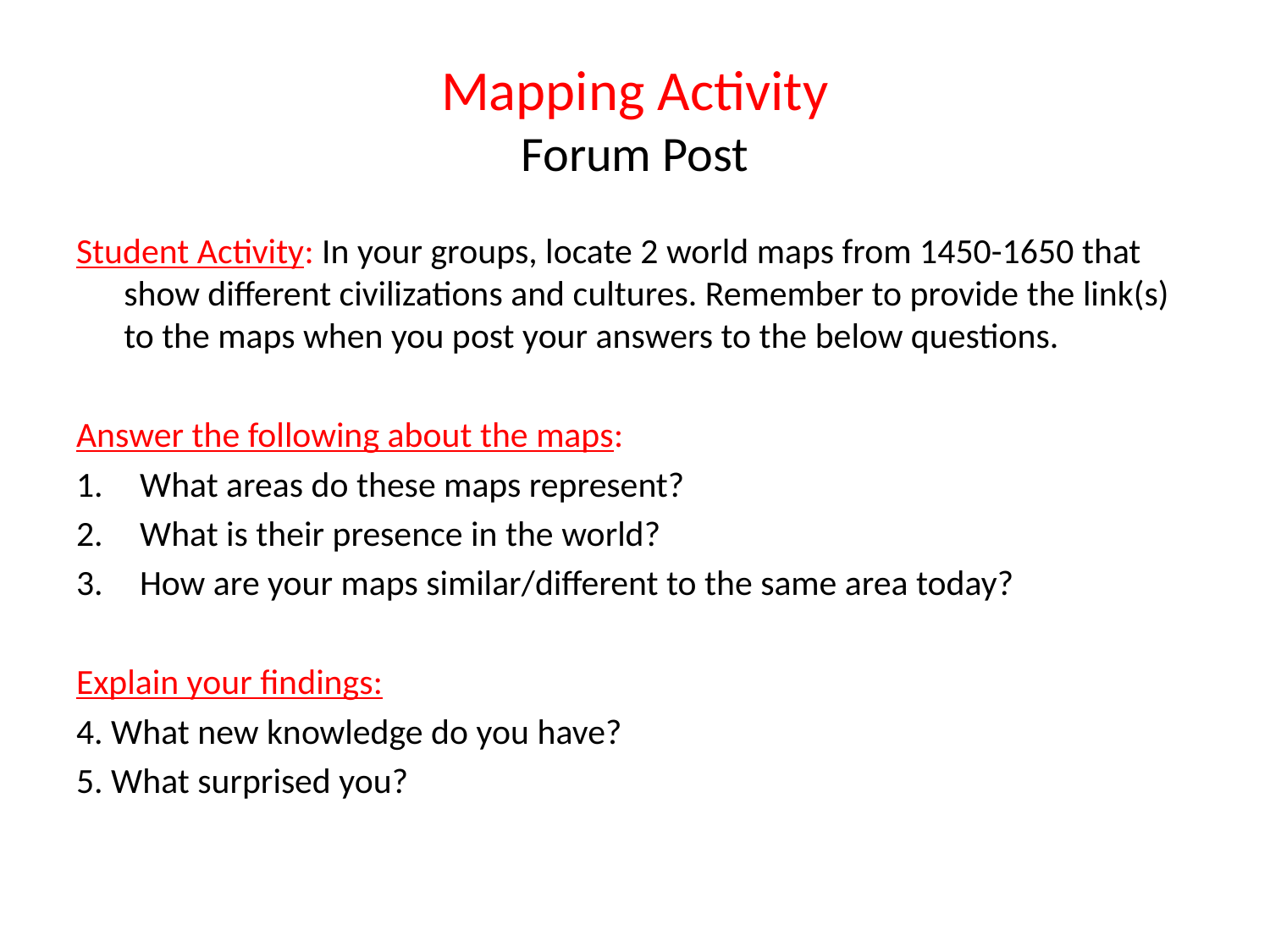

# Mapping Activity Forum Post
Student Activity: In your groups, locate 2 world maps from 1450-1650 that show different civilizations and cultures. Remember to provide the link(s) to the maps when you post your answers to the below questions.

Answer the following about the maps:
What areas do these maps represent?
What is their presence in the world?
How are your maps similar/different to the same area today?

Explain your findings:
4. What new knowledge do you have?
5. What surprised you?